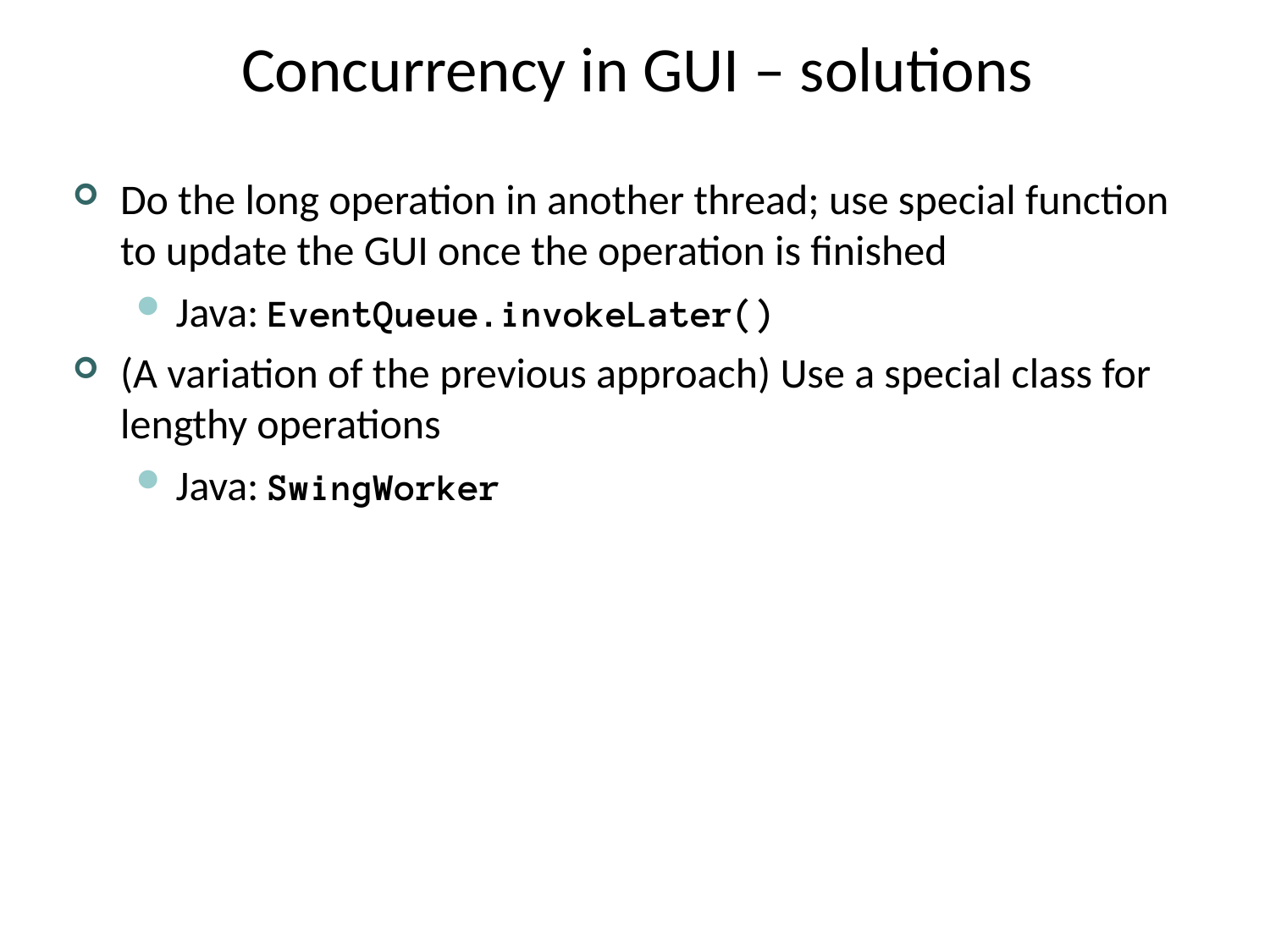

# Concurrency in GUI – solutions
Do the long operation in another thread; use special function to update the GUI once the operation is finished
Java: EventQueue.invokeLater()
(A variation of the previous approach) Use a special class for lengthy operations
Java: SwingWorker